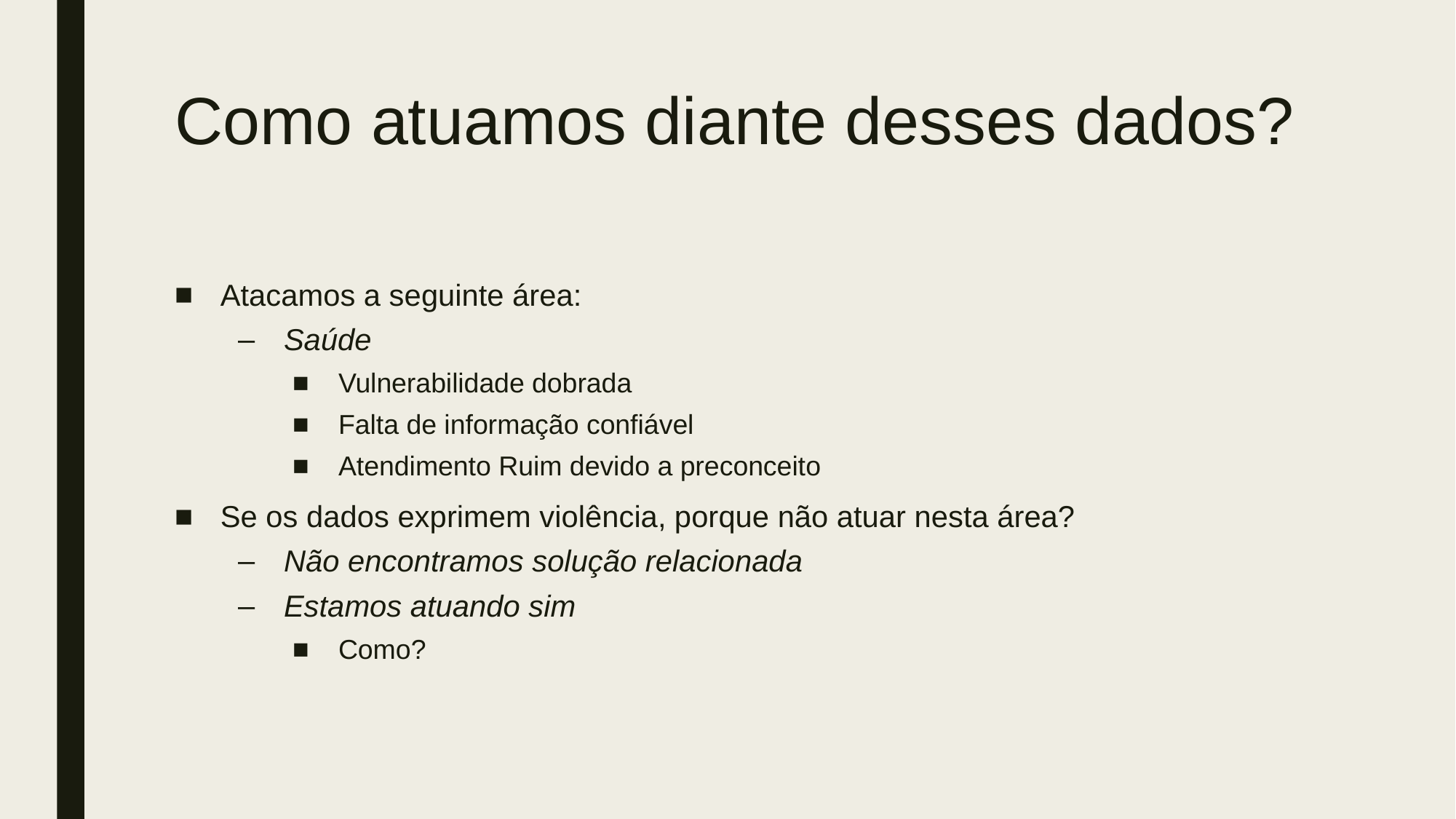

# Como atuamos diante desses dados?
Atacamos a seguinte área:
Saúde
Vulnerabilidade dobrada
Falta de informação confiável
Atendimento Ruim devido a preconceito
Se os dados exprimem violência, porque não atuar nesta área?
Não encontramos solução relacionada
Estamos atuando sim
Como?